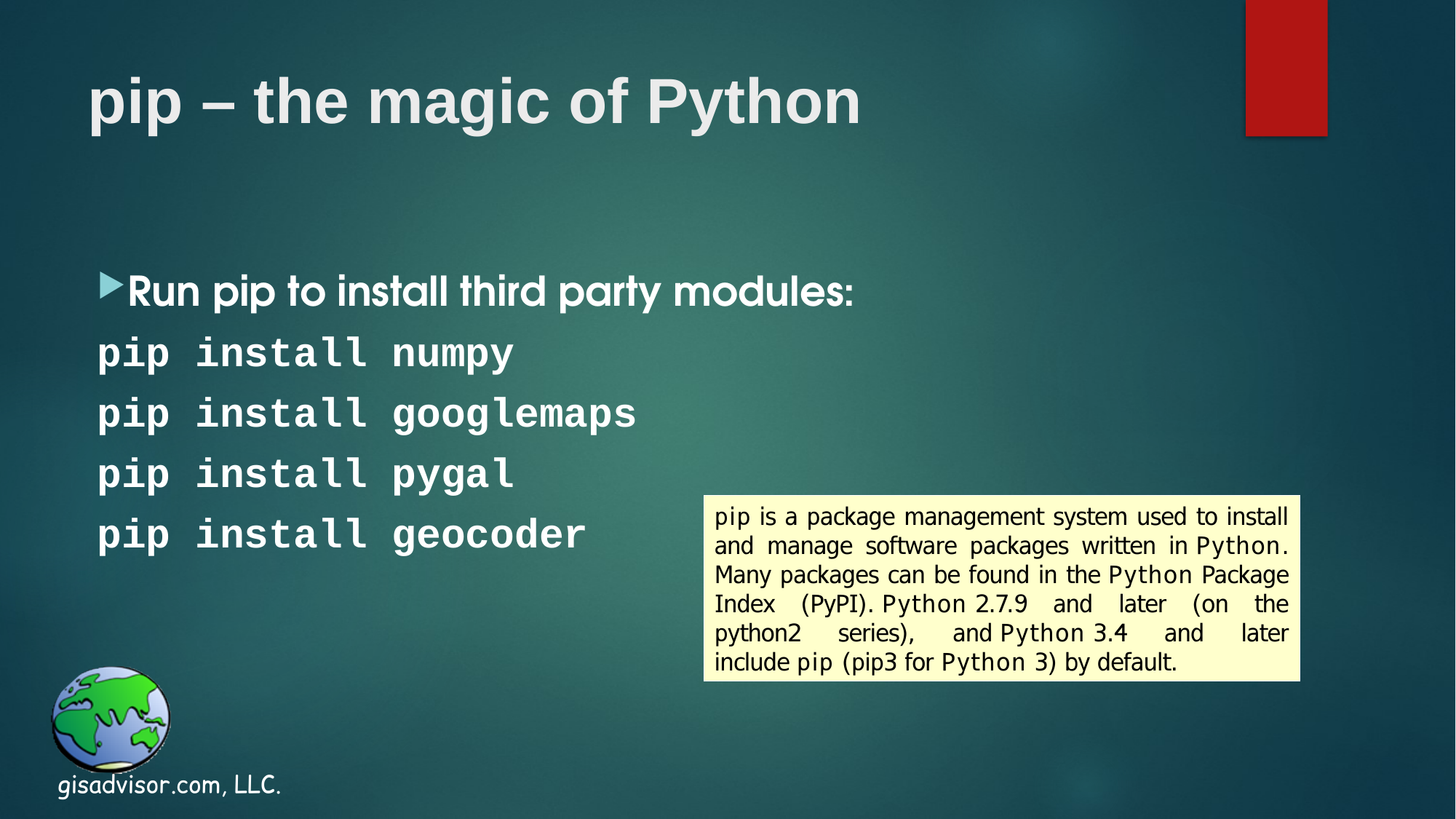

# pip – the magic of Python
Run pip to install third party modules:
pip install numpy
pip install googlemaps
pip install pygal
pip install geocoder
pip is a package management system used to install and manage software packages written in Python. Many packages can be found in the Python Package Index (PyPI). Python 2.7.9 and later (on the python2 series), and Python 3.4 and later include pip (pip3 for Python 3) by default.